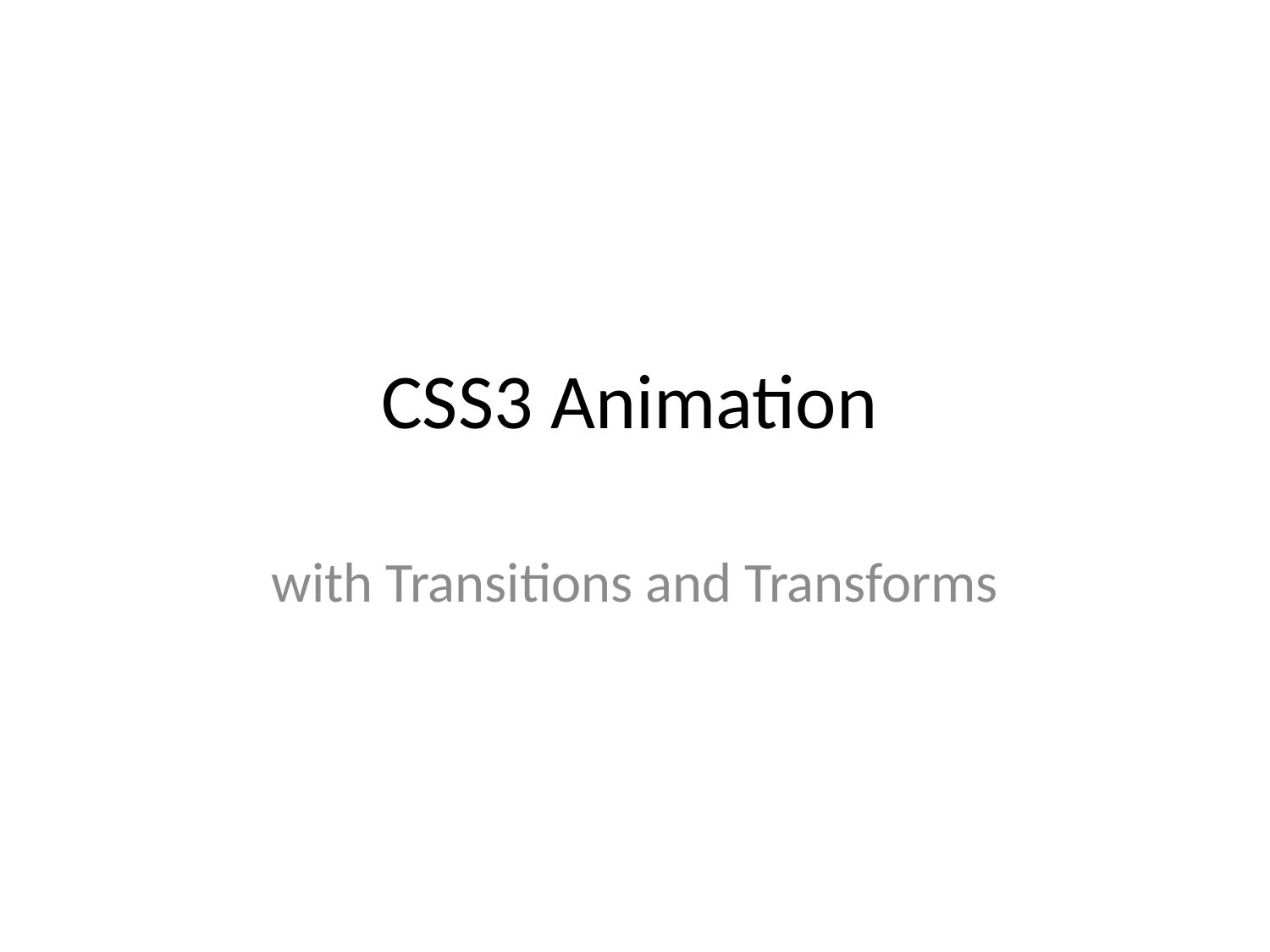

# CSS3 Animation
with Transitions and Transforms